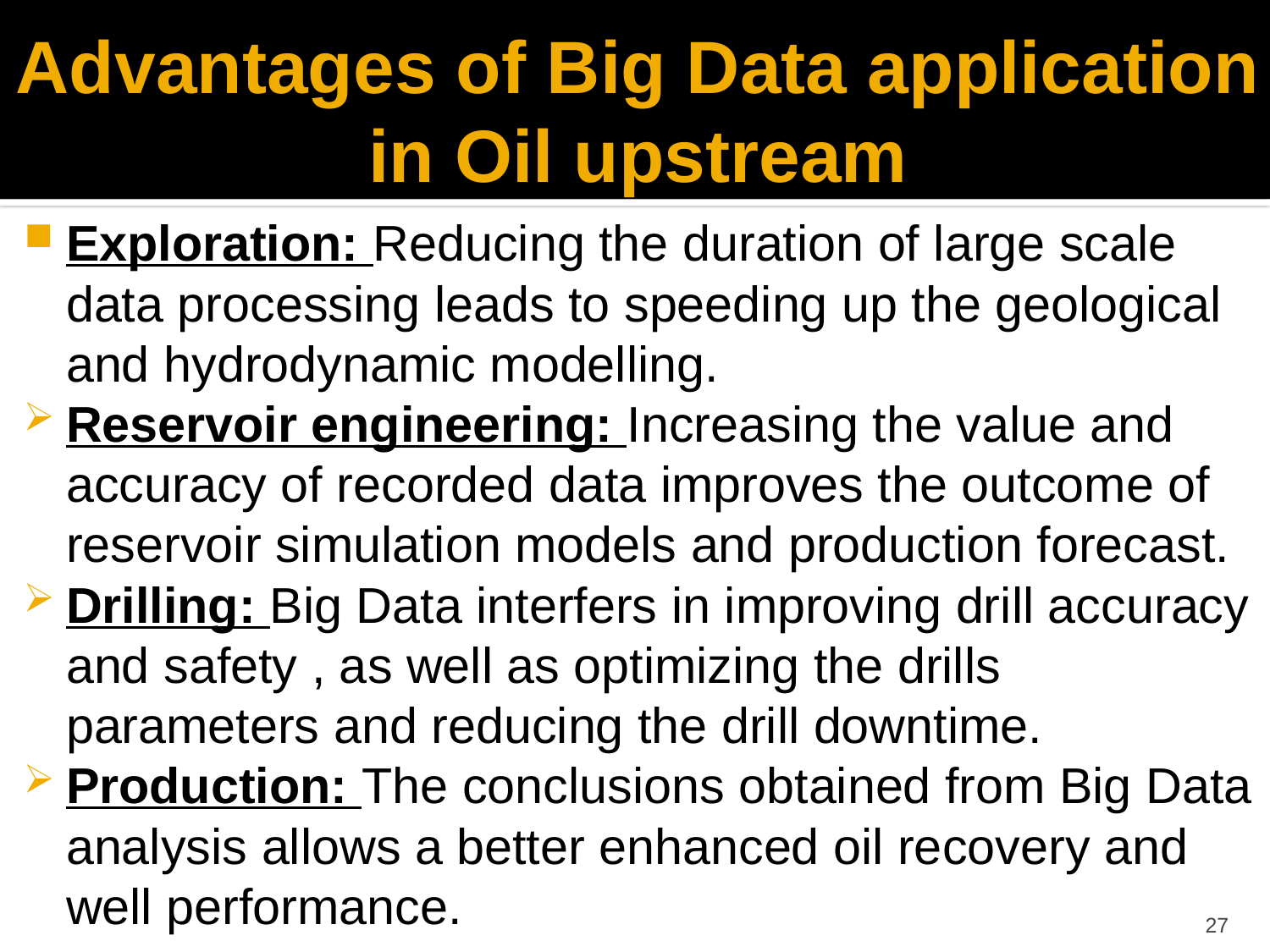

# Advantages of Big Data application in Oil upstream
Exploration: Reducing the duration of large scale data processing leads to speeding up the geological and hydrodynamic modelling.
Reservoir engineering: Increasing the value and accuracy of recorded data improves the outcome of reservoir simulation models and production forecast.
Drilling: Big Data interfers in improving drill accuracy and safety , as well as optimizing the drills parameters and reducing the drill downtime.
Production: The conclusions obtained from Big Data analysis allows a better enhanced oil recovery and well performance.
27